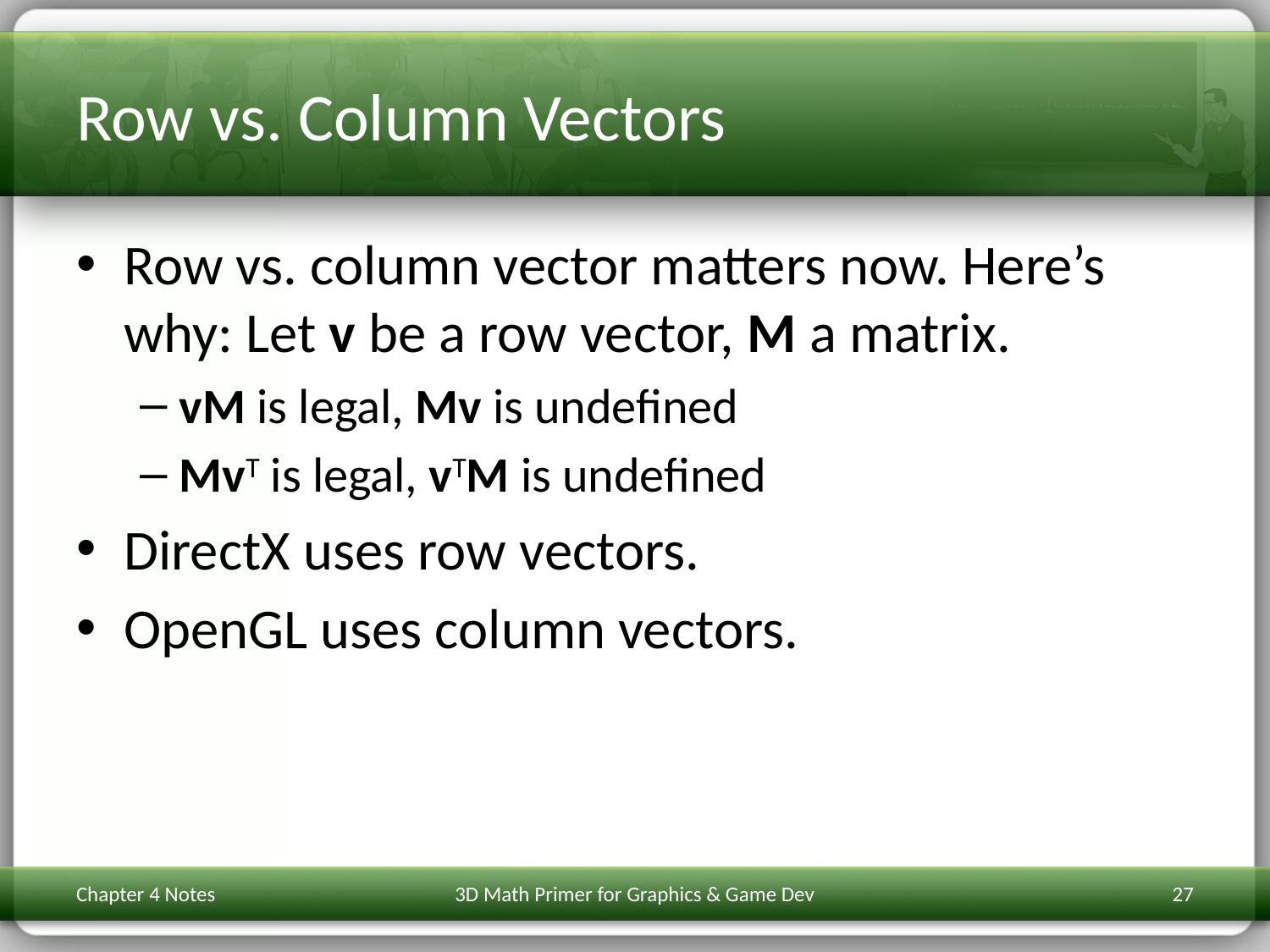

# Row vs. Column Vectors
Row vs. column vector matters now. Here’s why: Let v be a row vector, M a matrix.
vM is legal, Mv is undefined
MvT is legal, vTM is undefined
DirectX uses row vectors.
OpenGL uses column vectors.

Chapter 4 Notes
3D Math Primer for Graphics & Game Dev
27